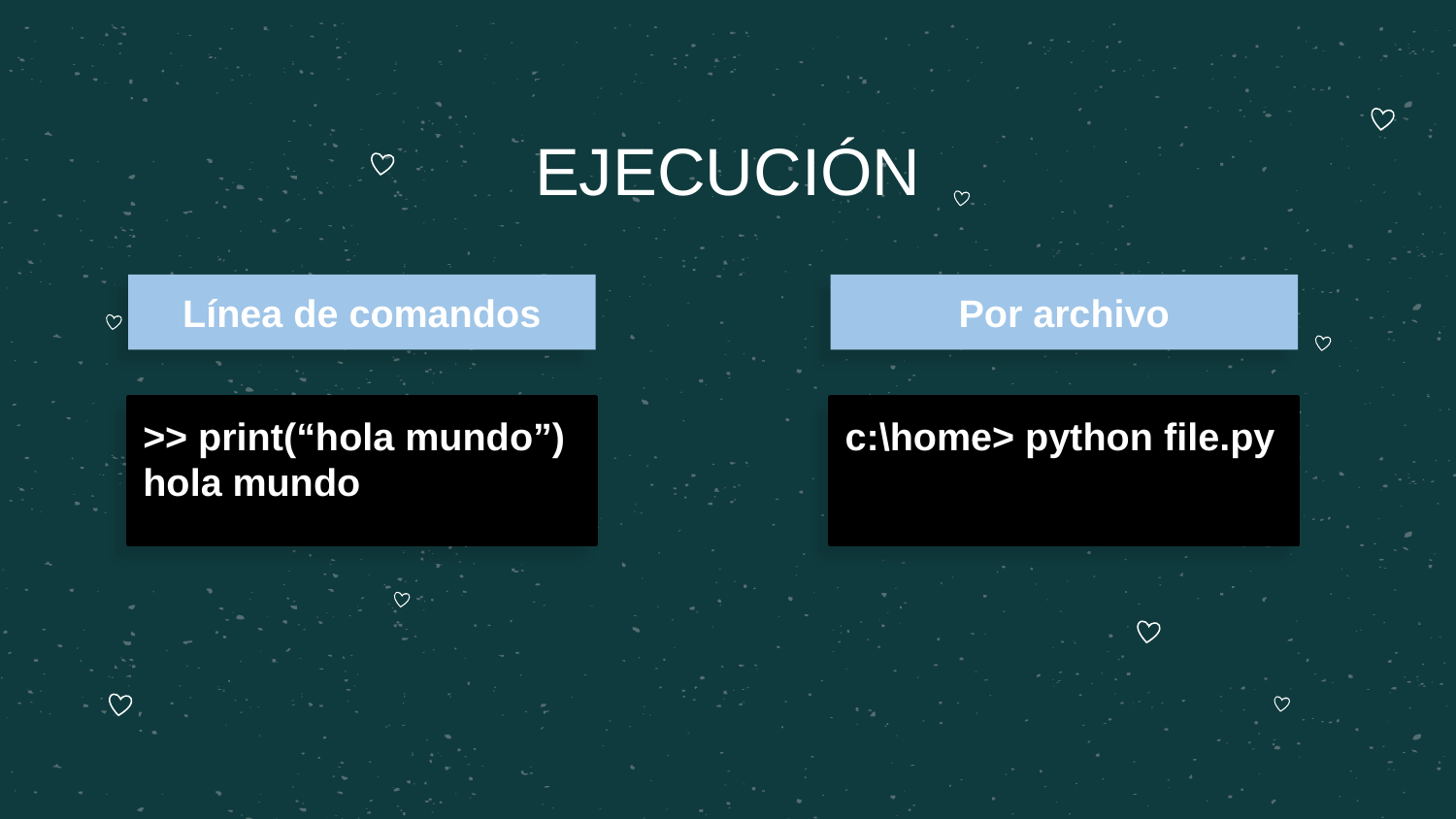

# EJECUCIÓN
Línea de comandos
Por archivo
>> print(“hola mundo”)
hola mundo

c:\home> python file.py